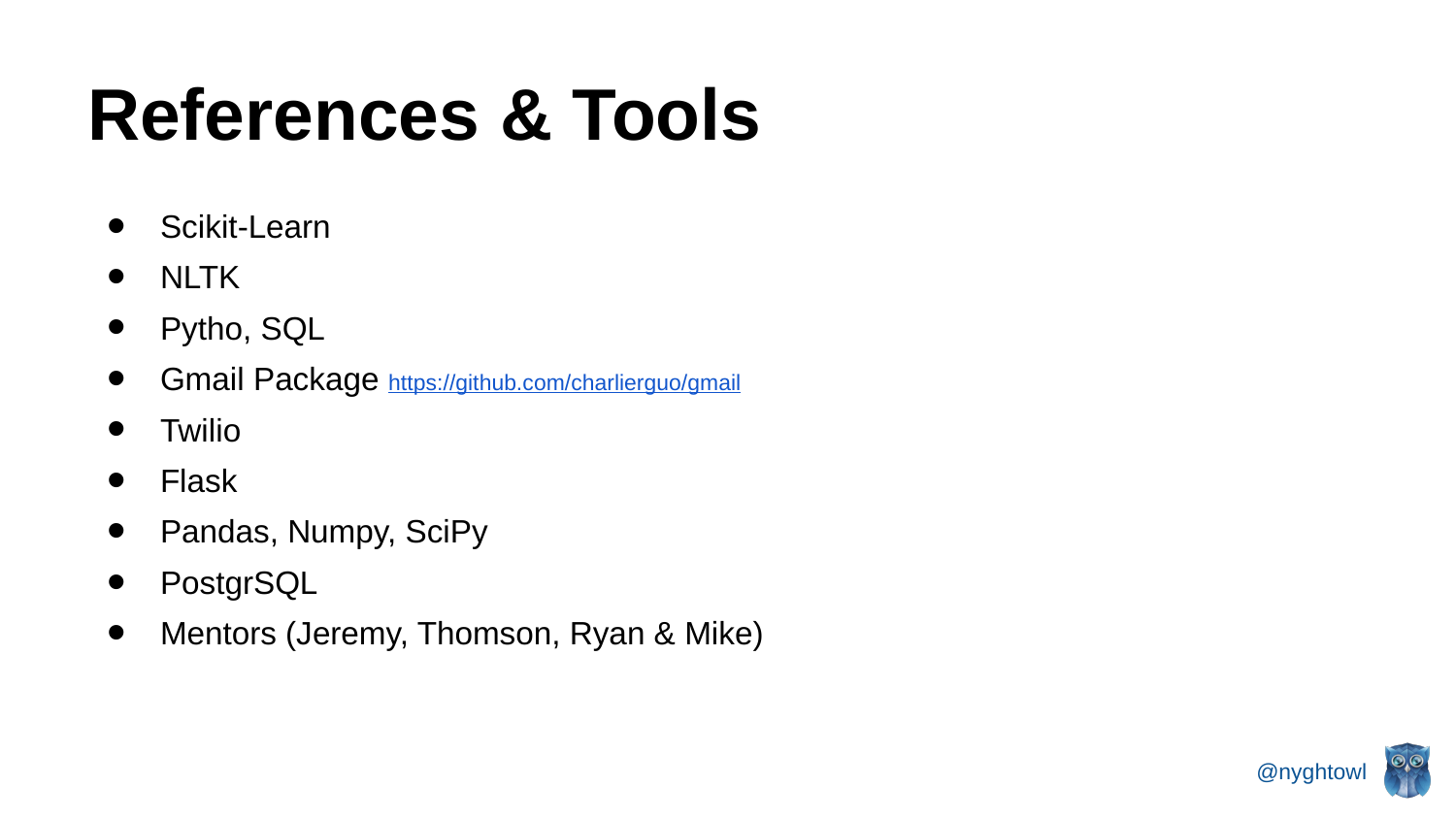

# References & Tools
Scikit-Learn
NLTK
Pytho, SQL
Gmail Package https://github.com/charlierguo/gmail
Twilio
Flask
Pandas, Numpy, SciPy
PostgrSQL
Mentors (Jeremy, Thomson, Ryan & Mike)